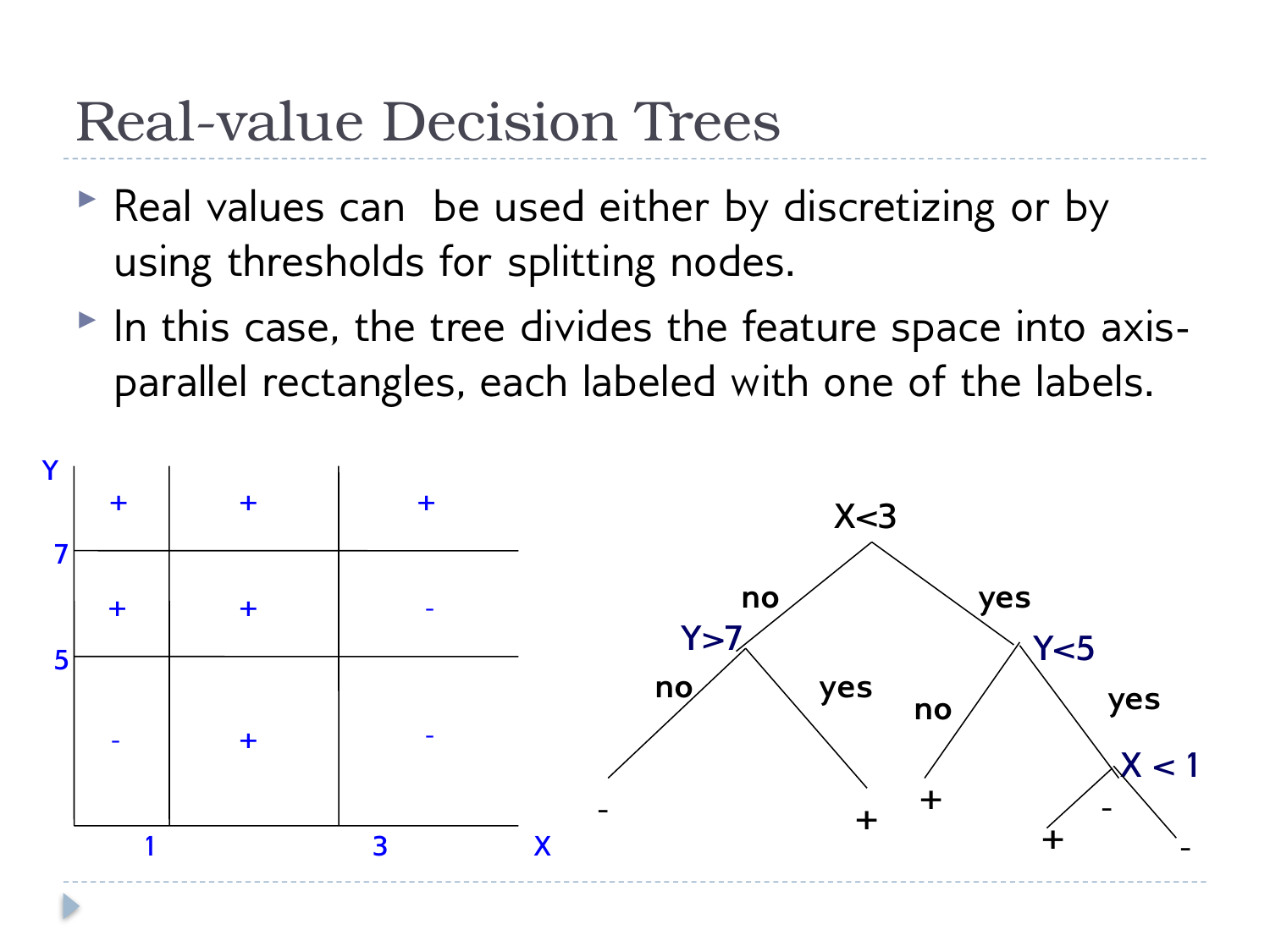

# Real-value Decision Trees
Real values can  be used either by discretizing or by using thresholds for splitting nodes.
In this case, the tree divides the feature space into axis-parallel rectangles, each labeled with one of the labels.
Y

+
+
+
X<3
no
yes
Y>7
Y<5
no
yes
yes
no
X < 1
+
-
-
+
+
-
7

+
+
-
5

-
-
+
1                        3                X